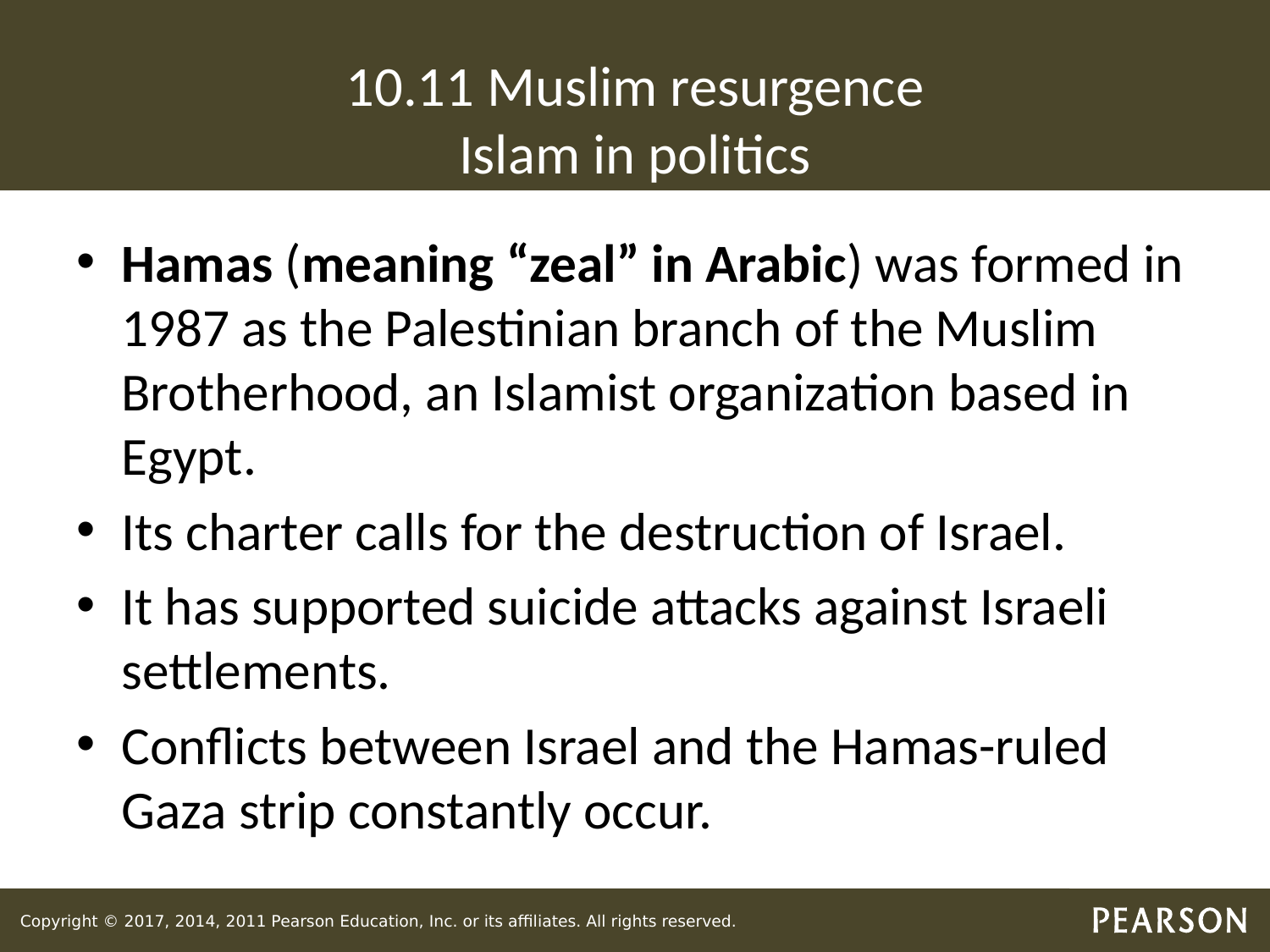

# 10.11 Muslim resurgence Islam in politics
Hamas (meaning “zeal” in Arabic) was formed in 1987 as the Palestinian branch of the Muslim Brotherhood, an Islamist organization based in Egypt.
Its charter calls for the destruction of Israel.
It has supported suicide attacks against Israeli settlements.
Conflicts between Israel and the Hamas-ruled Gaza strip constantly occur.